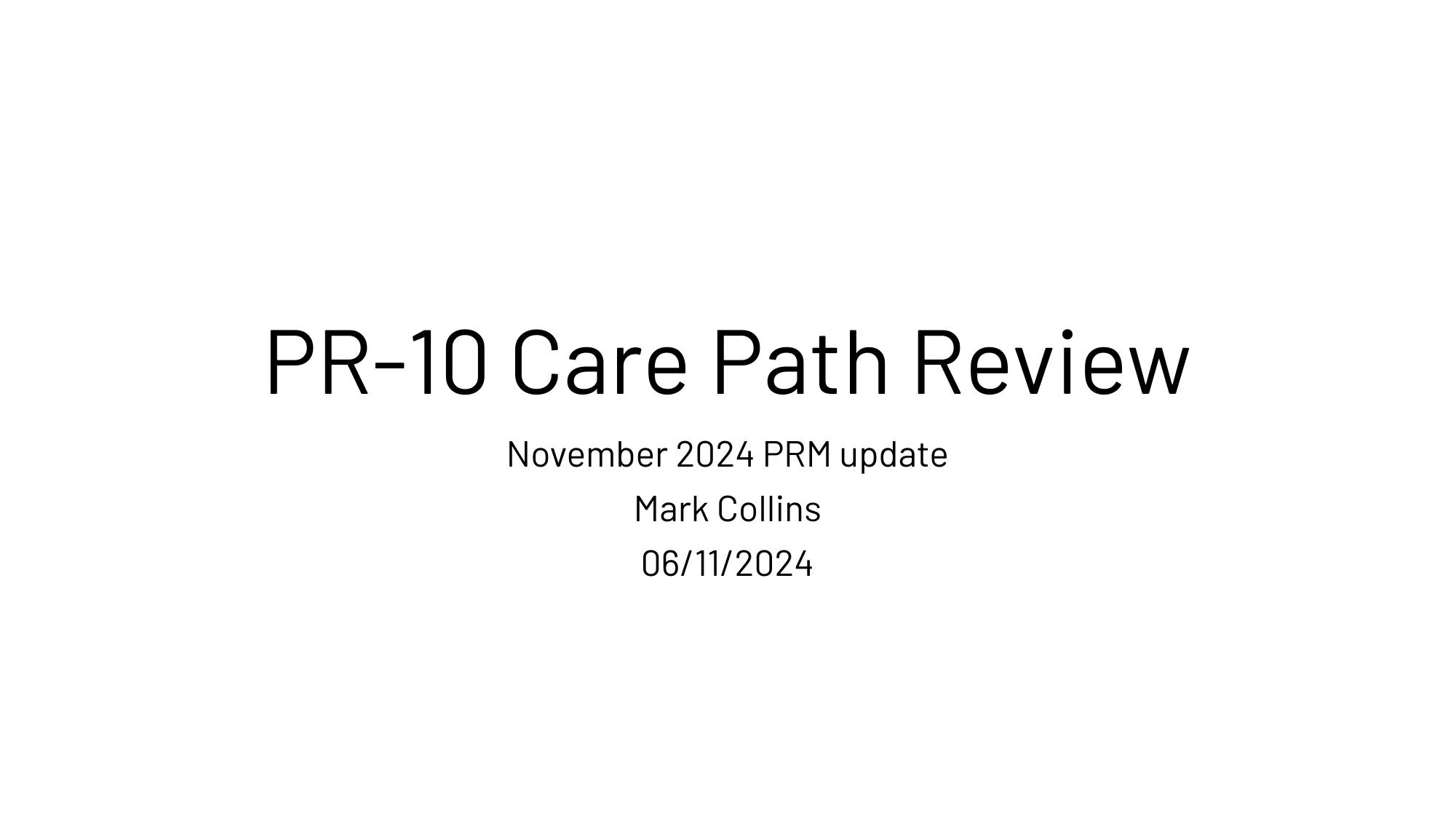

# PR-10 Care Path Review
November 2024 PRM update
Mark Collins
06/11/2024